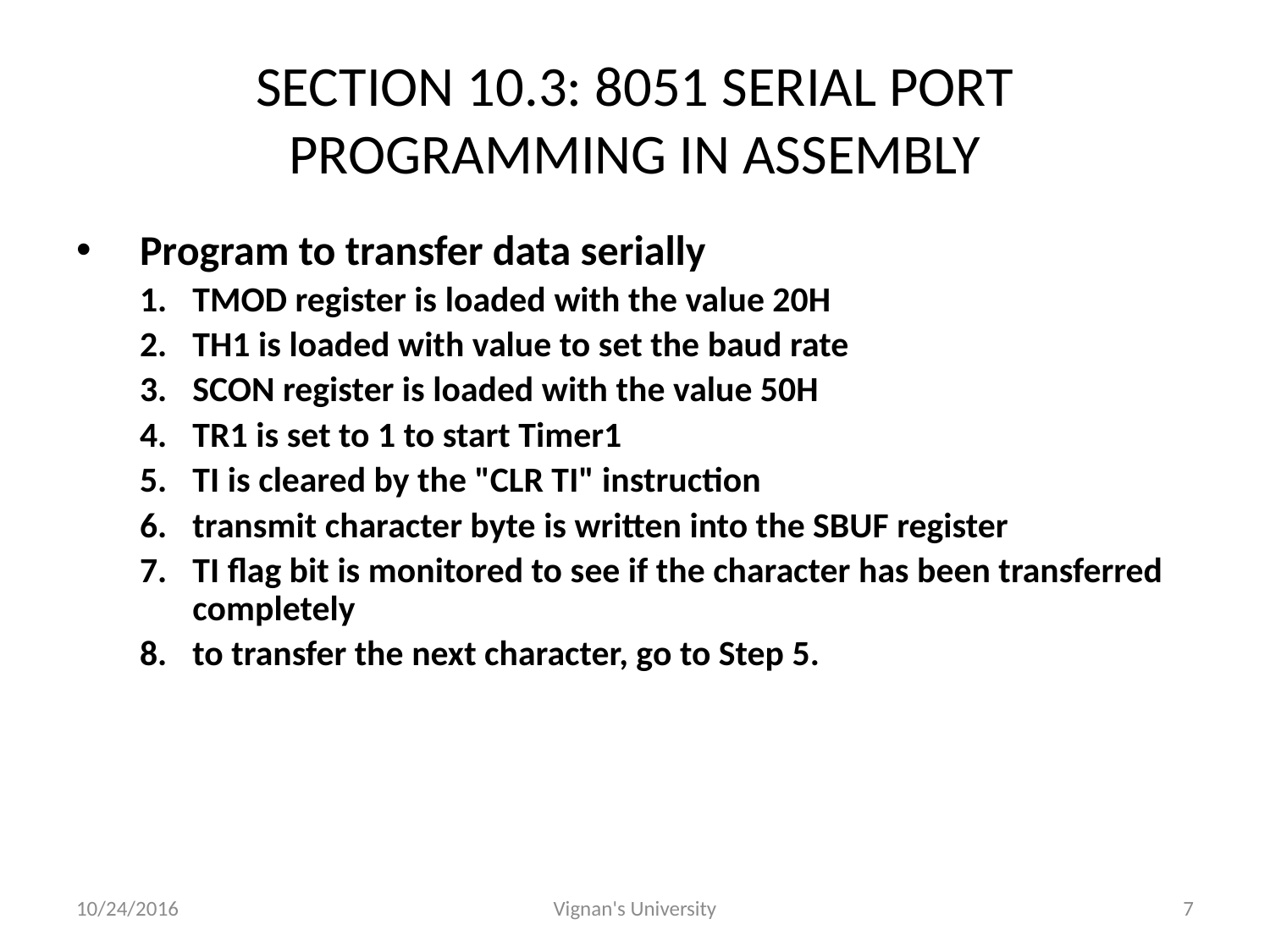

# SECTION 10.3: 8051 SERIAL PORT PROGRAMMING IN ASSEMBLY
Program to transfer data serially
TMOD register is loaded with the value 20H
TH1 is loaded with value to set the baud rate
SCON register is loaded with the value 50H
TR1 is set to 1 to start Timer1
TI is cleared by the "CLR TI" instruction
transmit character byte is written into the SBUF register
TI flag bit is monitored to see if the character has been transferred completely
to transfer the next character, go to Step 5.
10/24/2016
Vignan's University
7